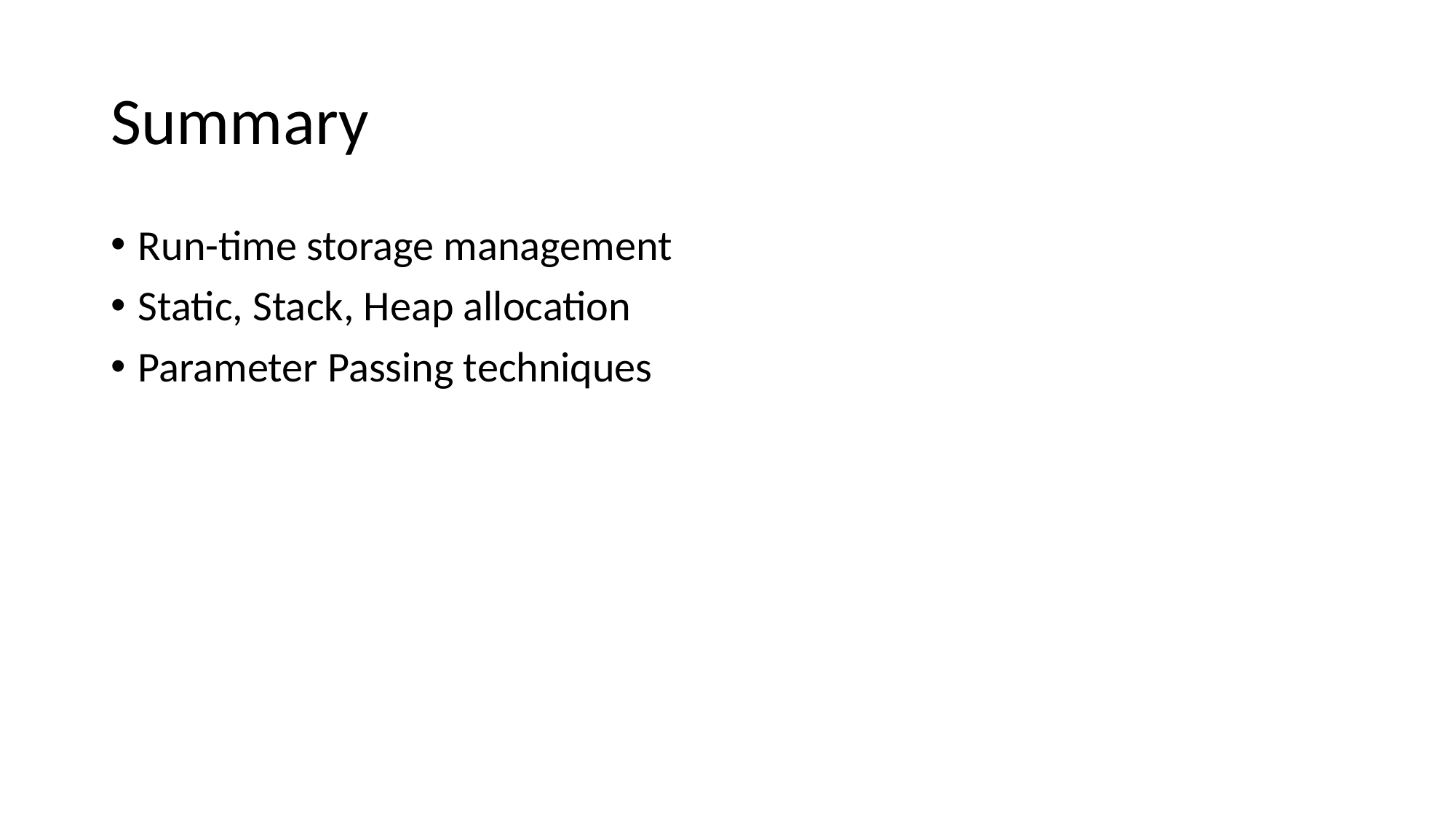

# Summary
Run-time storage management
Static, Stack, Heap allocation
Parameter Passing techniques